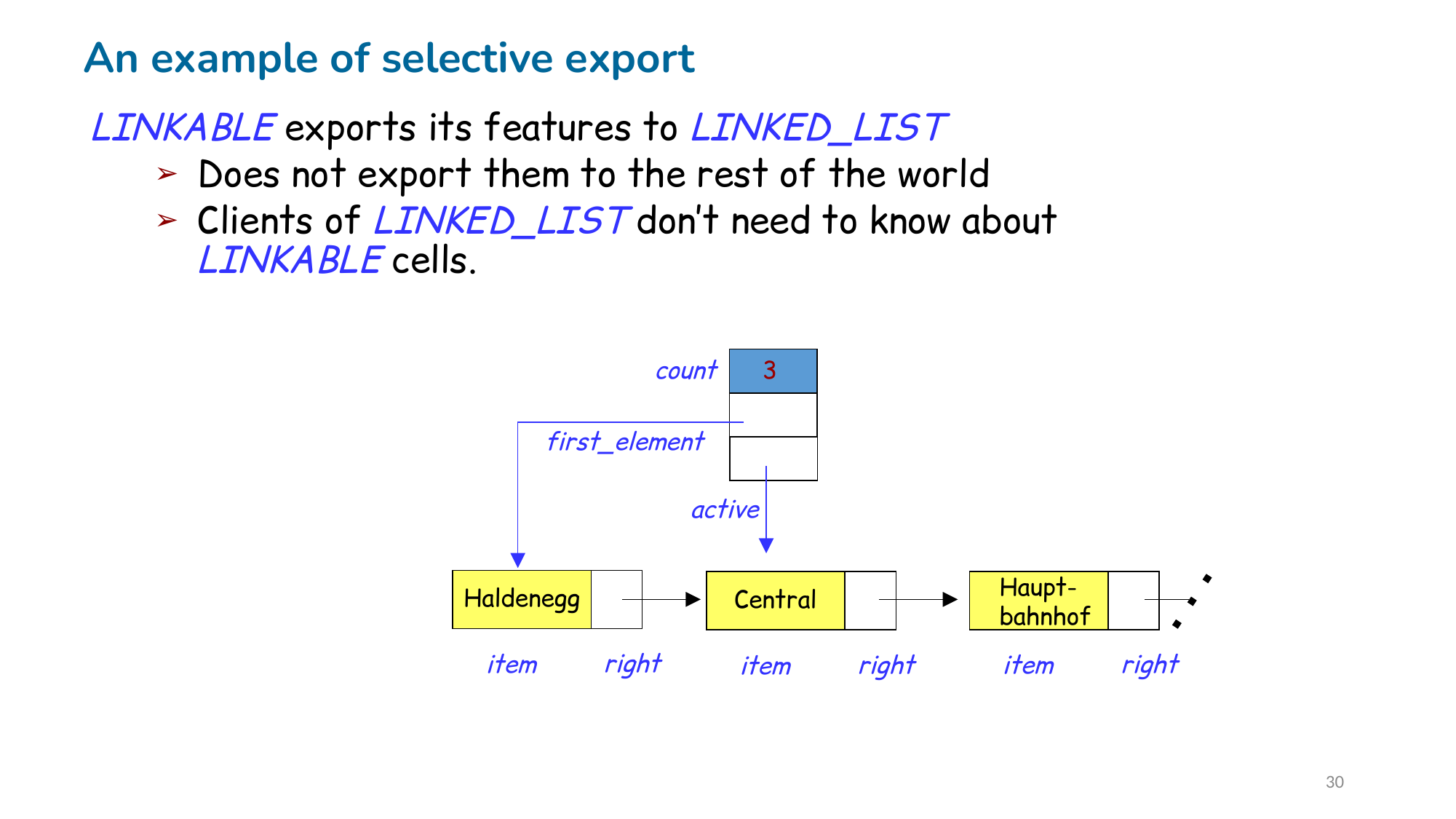

# An example of selective export
LINKABLE exports its features to LINKED_LIST
Does not export them to the rest of the world
Clients of LINKED_LIST don’t need to know about LINKABLE cells.

count

3

first_element

active
Haupt-
bahnhof

Haldenegg
Central
right
item
right
right
item
item
30